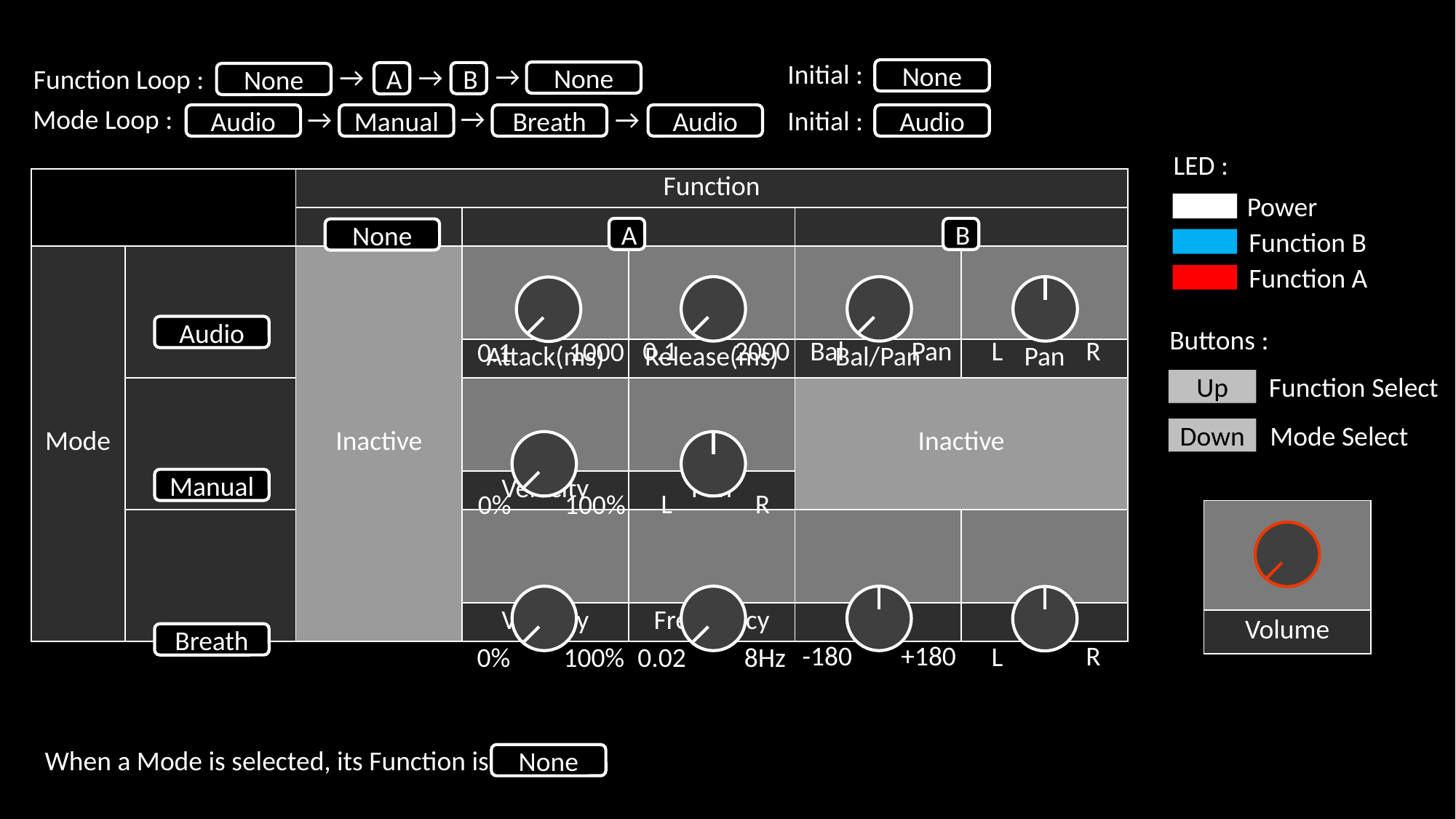

Initial :
→
→
→
Function Loop :
None
None
B
A
None
→
Mode Loop :
→
→
Initial :
Audio
Manual
Breath
Audio
Audio
LED :
Power

Function B

Function A

|  |  | Function |  |  |  |  |
| --- | --- | --- | --- | --- | --- | --- |
|  |  |  |  |  |  |  |
| Mode |  | Inactive |  |  |  |  |
|  |  |  | Attack(ms) | Release(ms) | Bal/Pan | Pan |
|  |  |  |  |  | Inactive |  |
|  |  |  | Velocity | Pan |  |  |
|  |  |  |  |  |  |  |
|  |  |  | Velocity | Frequency | Phase | Pan |
A
B
None

Audio
Buttons :
Function Select
Mode Select
Up
Down
R
L
Bal
0.1
2000
Pan
1000
0.1

Manual
R
L
0%
100%
|  |
| --- |
| Volume |

Breath
-180
+180
R
L
8Hz
0%
100%
0.02
When a Mode is selected, its Function is
None